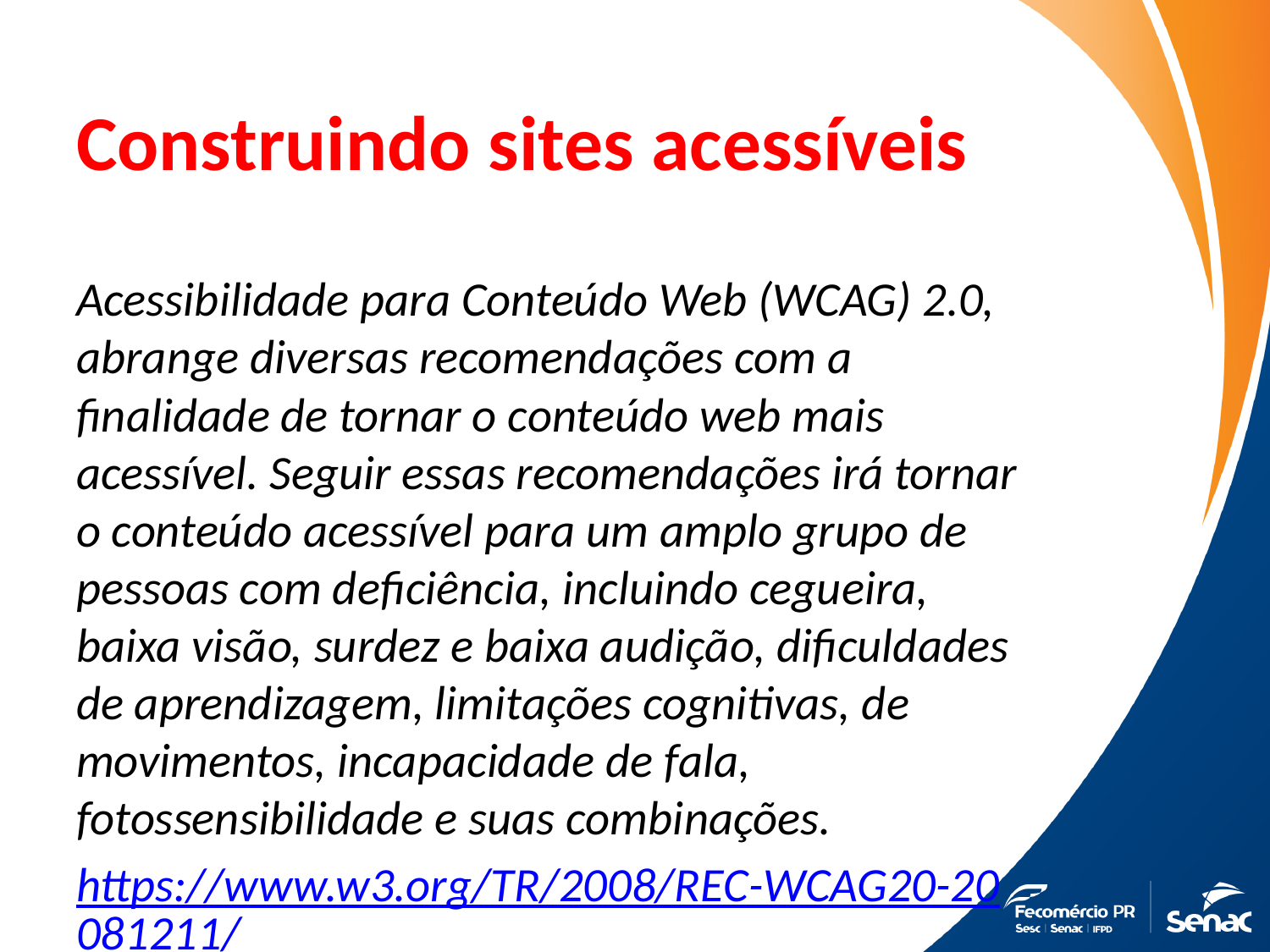

# Construindo sites acessíveis
Acessibilidade para Conteúdo Web (WCAG) 2.0, abrange diversas recomendações com a finalidade de tornar o conteúdo web mais acessível. Seguir essas recomendações irá tornar o conteúdo acessível para um amplo grupo de pessoas com deficiência, incluindo cegueira, baixa visão, surdez e baixa audição, dificuldades de aprendizagem, limitações cognitivas, de movimentos, incapacidade de fala, fotossensibilidade e suas combinações.
https://www.w3.org/TR/2008/REC-WCAG20-20081211/